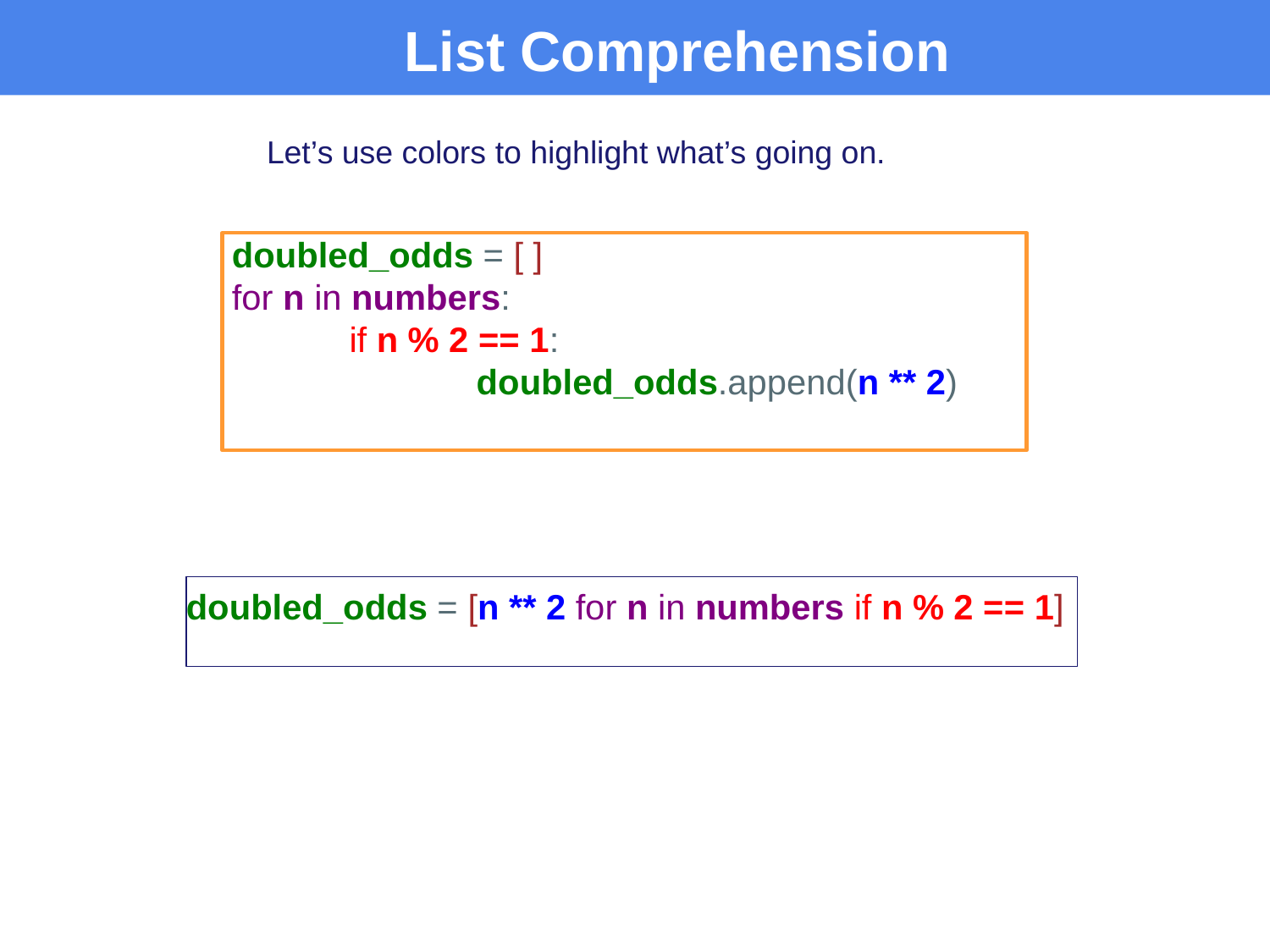

# List Comprehension
Let’s use colors to highlight what’s going on.
doubled_odds = [ ]
for n in numbers:
if n % 2 == 1:
doubled_odds.append(n ** 2)
doubled_odds = [n ** 2 for n in numbers if n % 2 == 1]